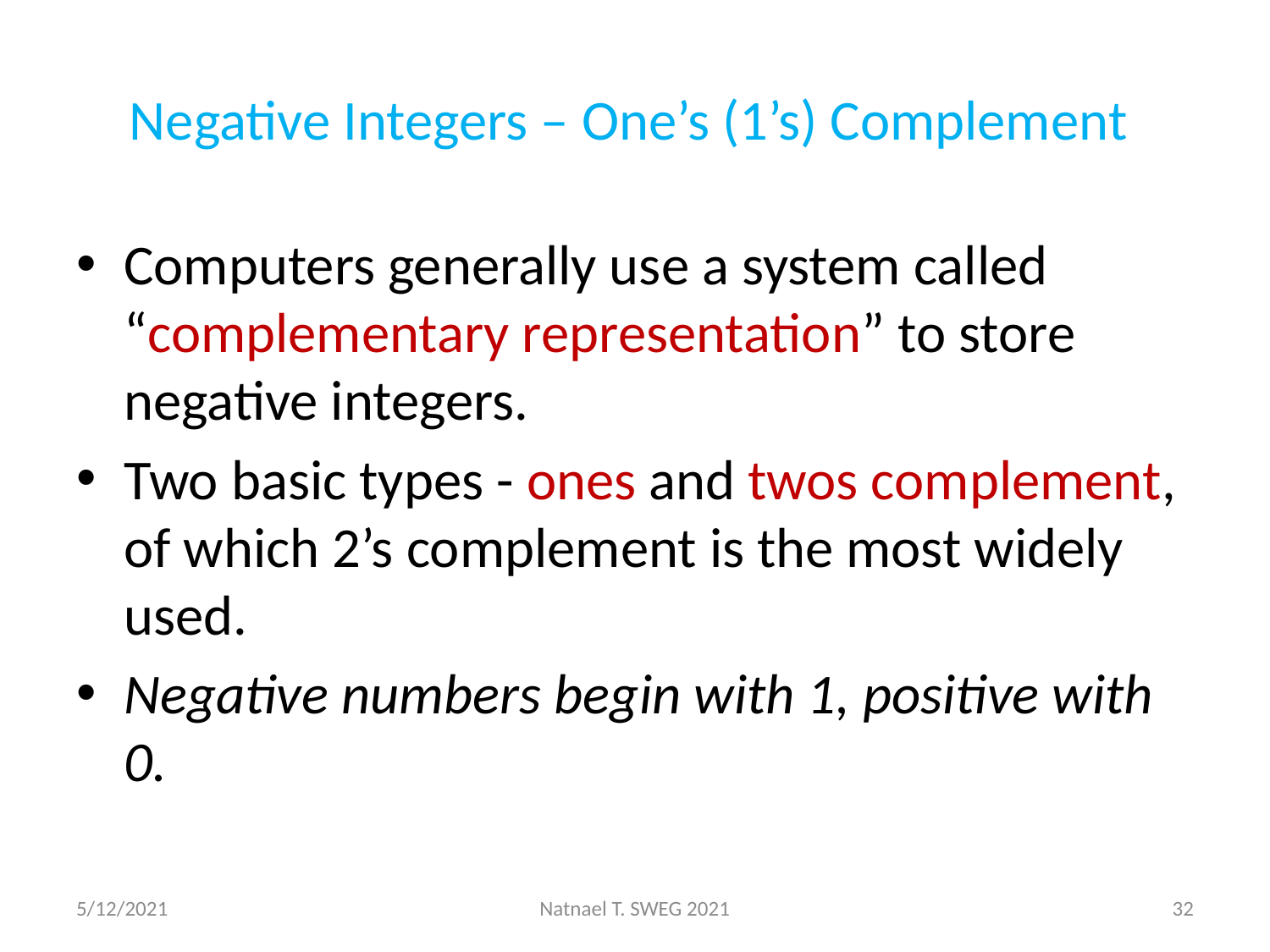

# Negative Integers – One’s (1’s) Complement
Computers generally use a system called “complementary representation” to store negative integers.
Two basic types - ones and twos complement, of which 2’s complement is the most widely used.
Negative numbers begin with 1, positive with 0.
5/12/2021
Natnael T. SWEG 2021
32